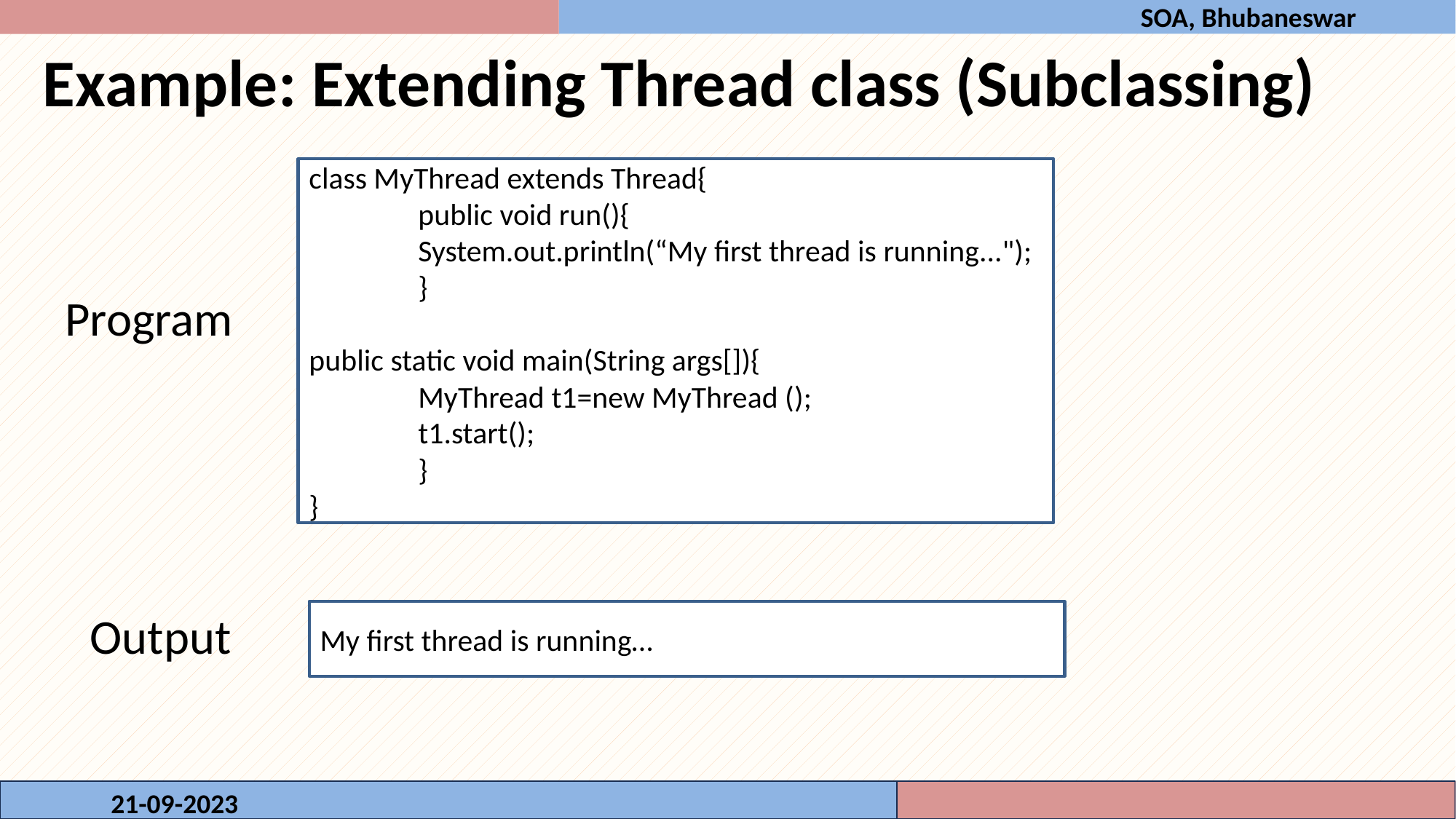

SOA, Bhubaneswar

Example: Extending Thread class (Subclassing)
class MyThread extends Thread{
	public void run(){
	System.out.println(“My first thread is running...");
	}

public static void main(String args[]){
	MyThread t1=new MyThread ();
	t1.start();
 	}
}

Program
Output
My first thread is running…
21-09-2023